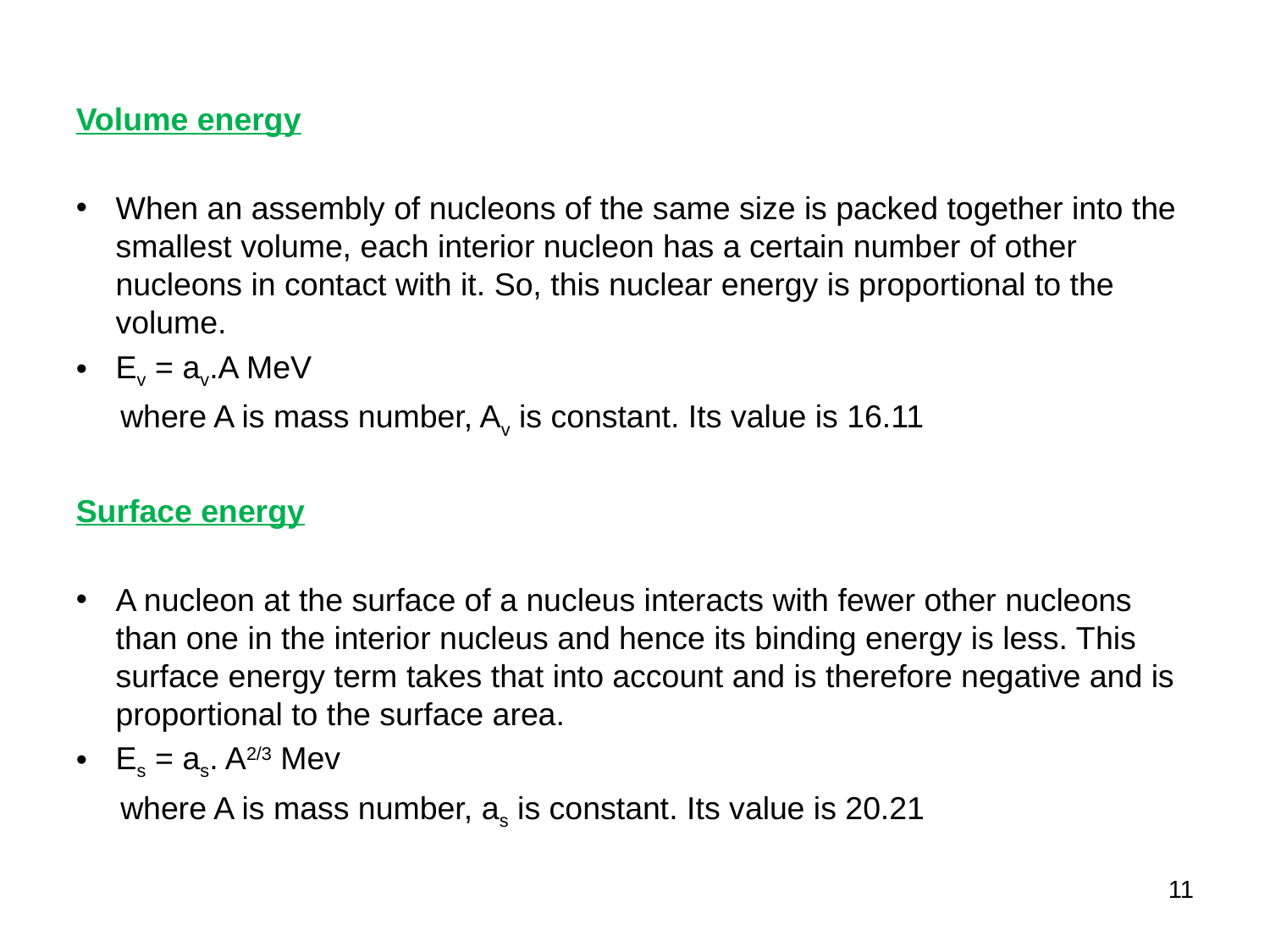

Volume energy

When an assembly of nucleons of the same size is packed together into the smallest volume, each interior nucleon has a certain number of other nucleons in contact with it. So, this nuclear energy is proportional to the volume.
Ev = av.A MeV
     where A is mass number, Av is constant. Its value is 16.11

Surface energy

A nucleon at the surface of a nucleus interacts with fewer other nucleons than one in the interior nucleus and hence its binding energy is less. This surface energy term takes that into account and is therefore negative and is proportional to the surface area.
Es = as. A2/3 Mev
     where A is mass number, as is constant. Its value is 20.21

11